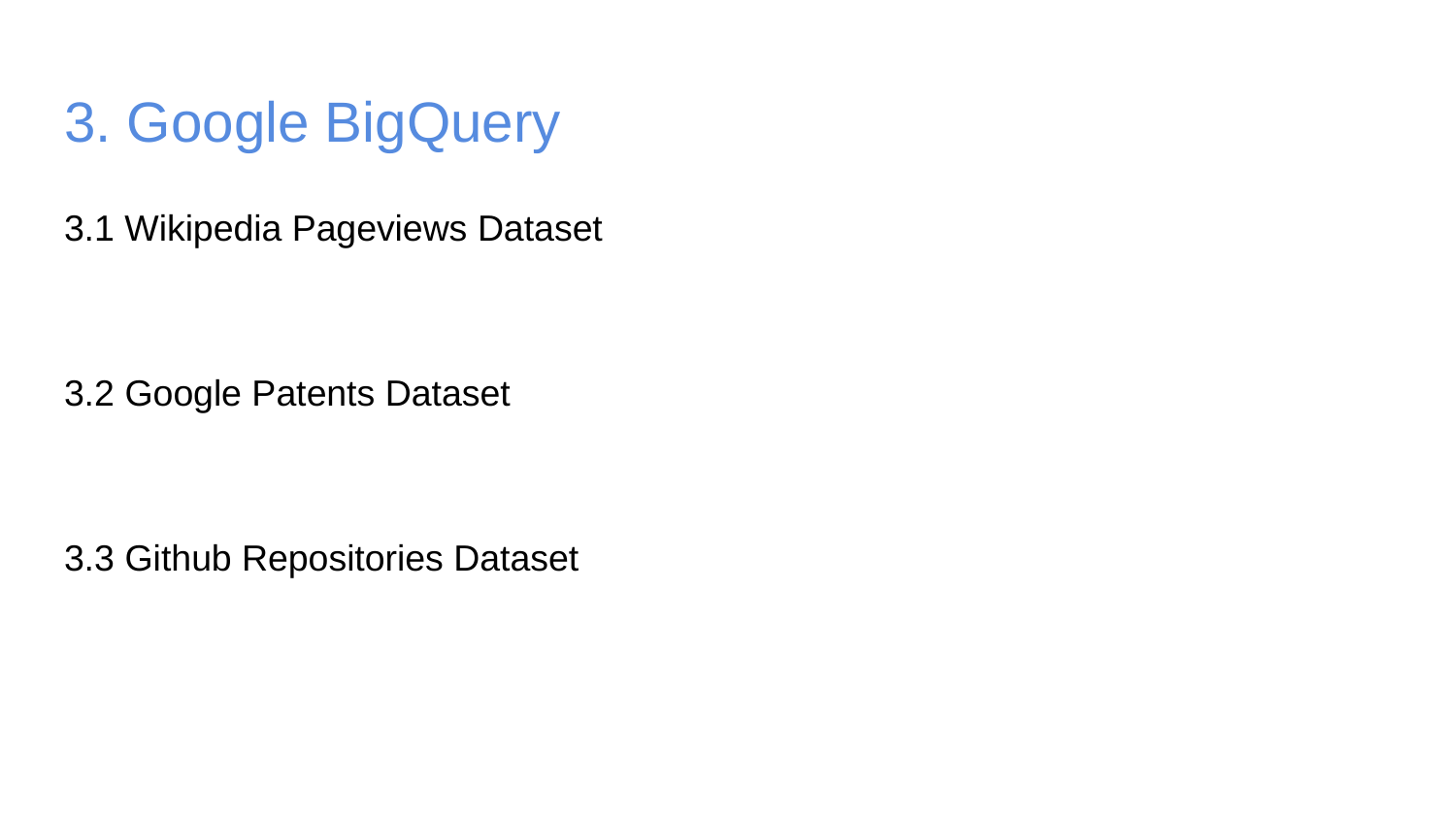

# 3. Google BigQuery
3.1 Wikipedia Pageviews Dataset

3.2 Google Patents Dataset

3.3 Github Repositories Dataset